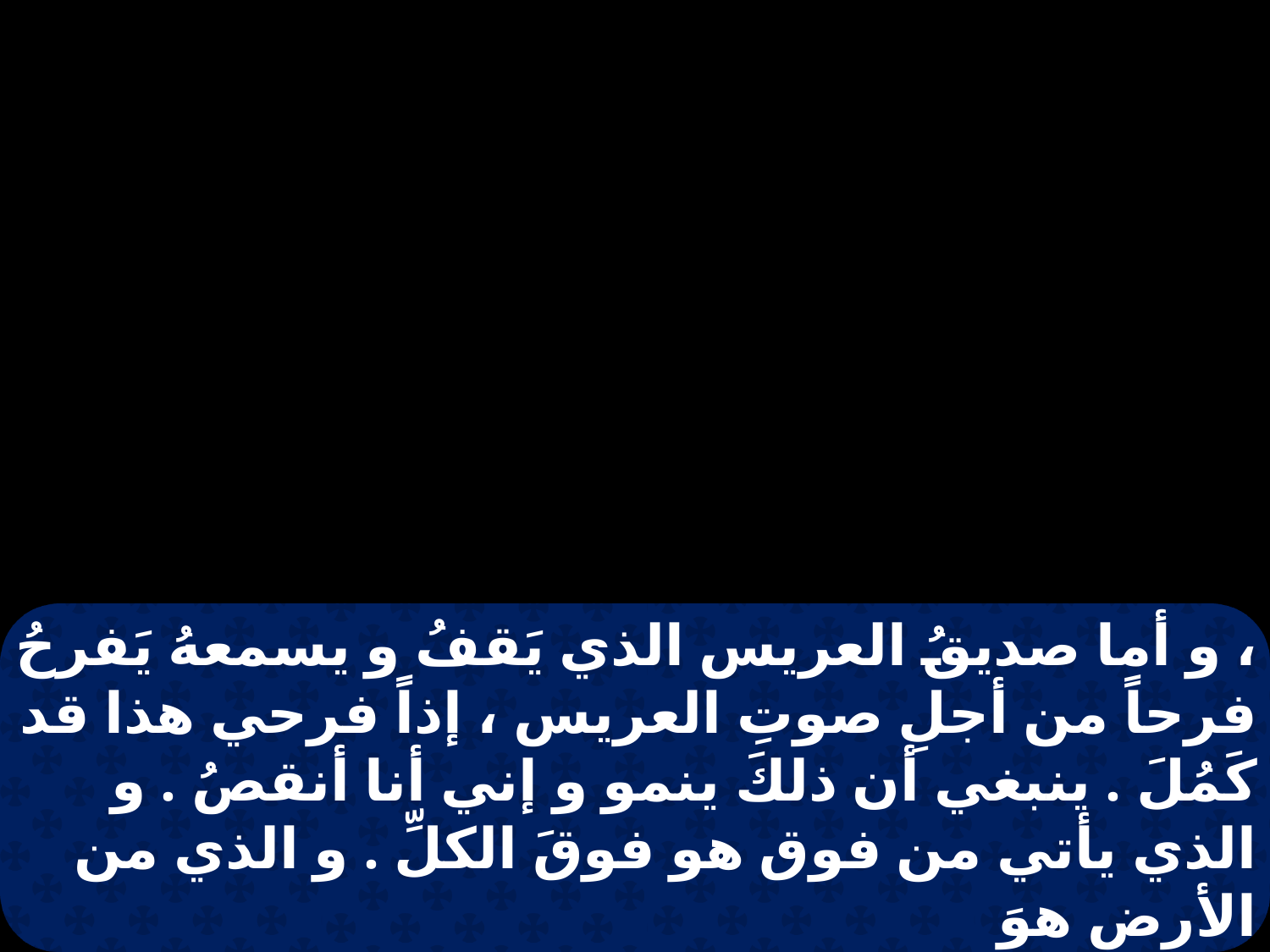

، و أما صديقُ العريس الذي يَقفُ و يسمعهُ يَفرحُ فرحاً من أجلِ صوتِ العريس ، إذاً فرحي هذا قد كَمُلَ . ينبغي أن ذلكَ ينمو و إني أنا أنقصُ . و الذي يأتي من فوق هو فوقَ الكلِّ . و الذي من الأرضِ هوَ